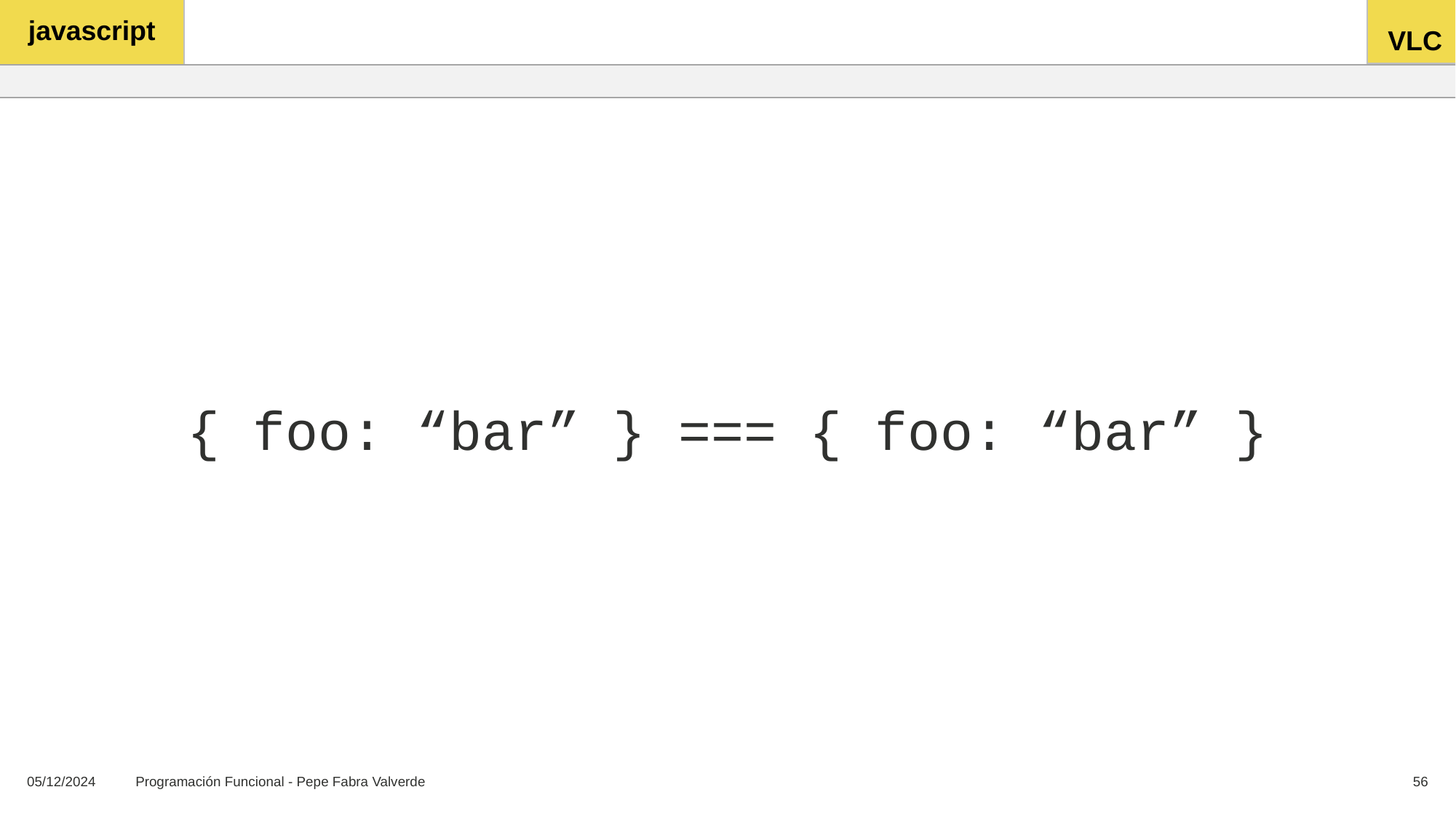

# { foo: “bar” } === { foo: “bar” }
05/12/2024
Programación Funcional - Pepe Fabra Valverde
56